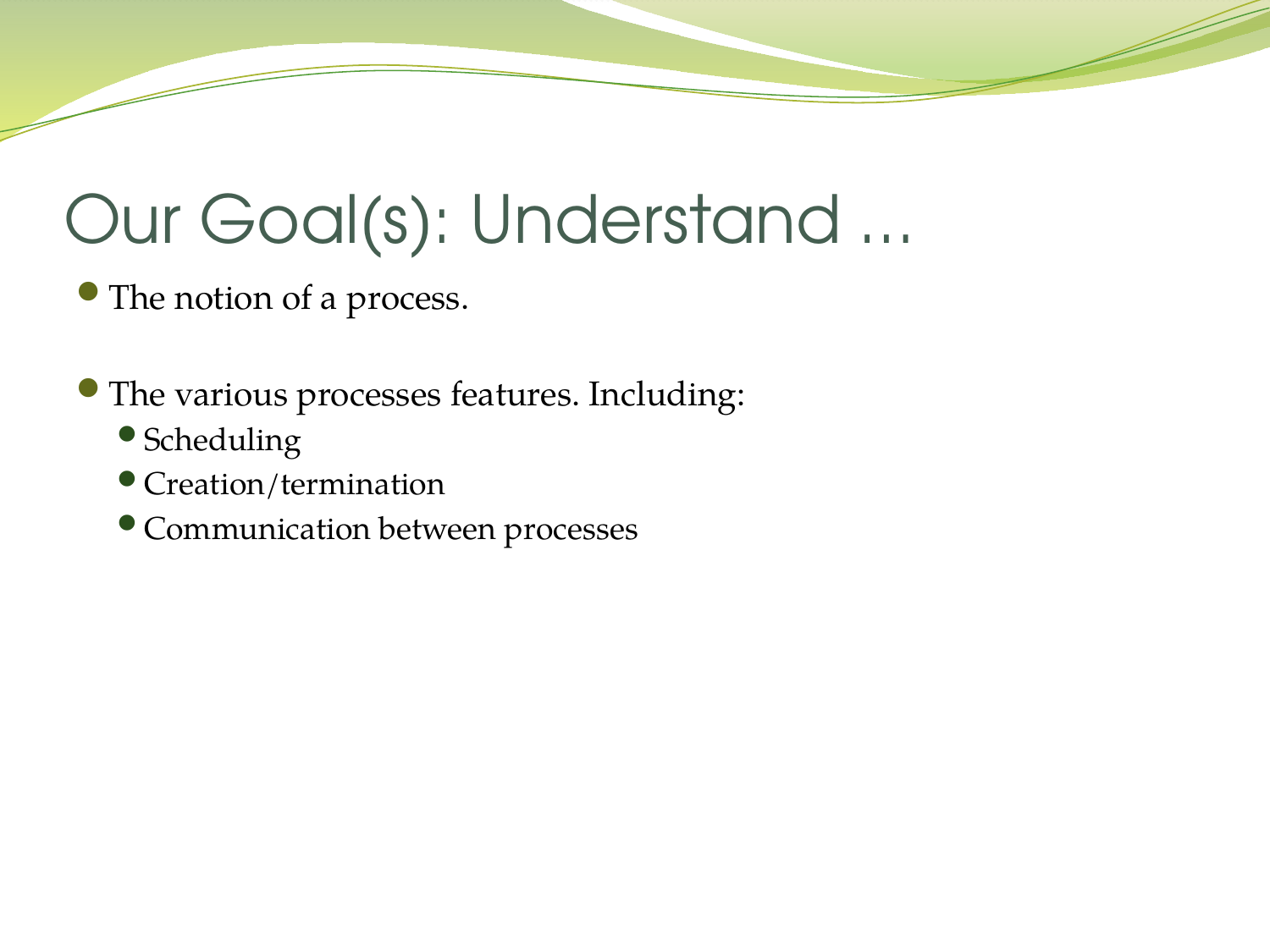

# Our Goal(s): Understand …
The notion of a process.

The various processes features. Including:
Scheduling
Creation/termination
Communication between processes